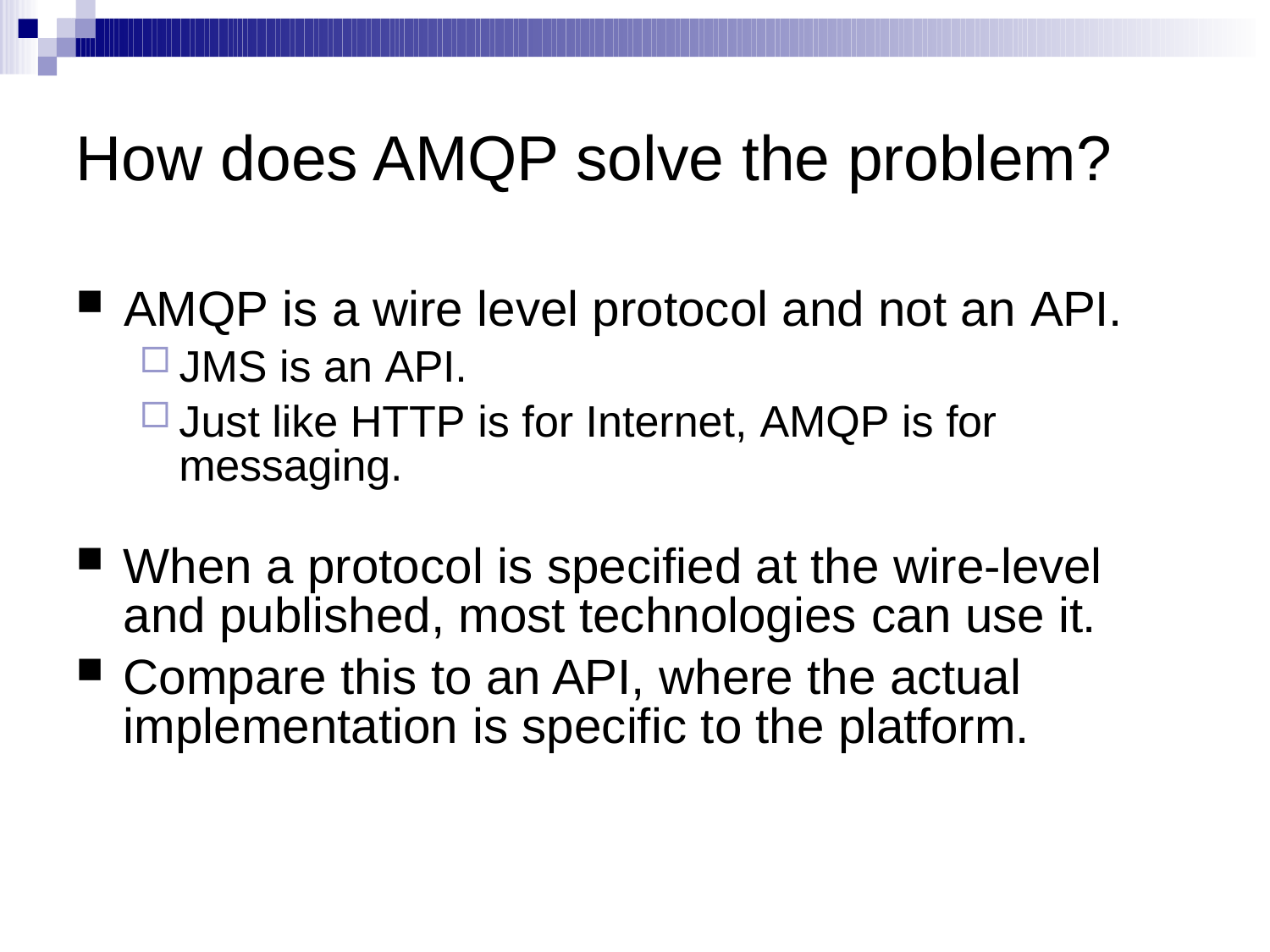

How does AMQP solve the problem?
AMQP is a wire level protocol and not an API.
JMS is an API.
Just like HTTP is for Internet, AMQP is for messaging.

When a protocol is specified at the wire-level and published, most technologies can use it.
Compare this to an API, where the actual implementation is specific to the platform.